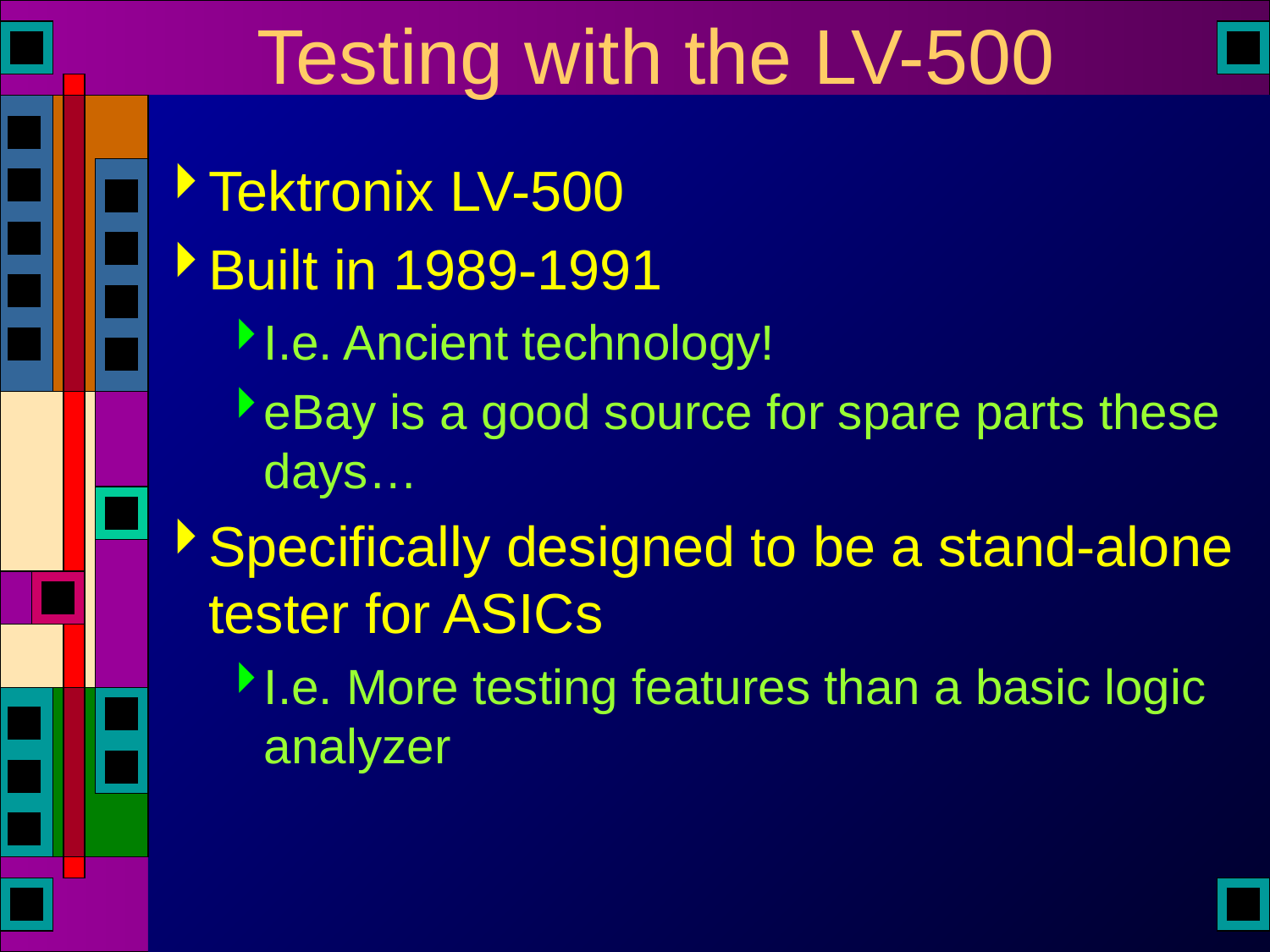

# Testing with the LV-500
Tektronix LV-500
Built in 1989-1991
I.e. Ancient technology!
eBay is a good source for spare parts these days…
Specifically designed to be a stand-alone tester for ASICs
I.e. More testing features than a basic logic analyzer